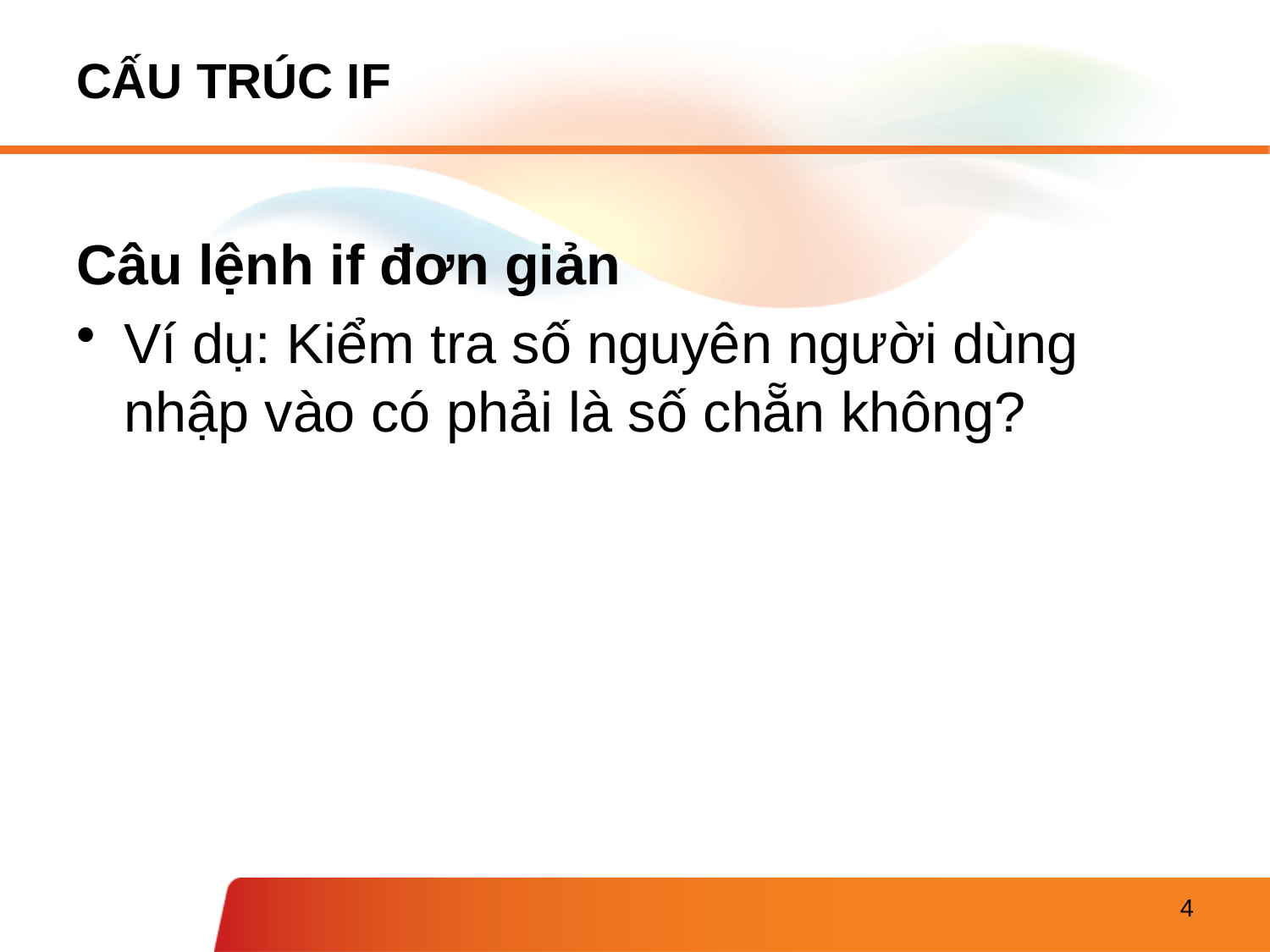

# CẤU TRÚC IF
Câu lệnh if đơn giản
Ví dụ: Kiểm tra số nguyên người dùng nhập vào có phải là số chẵn không?
4